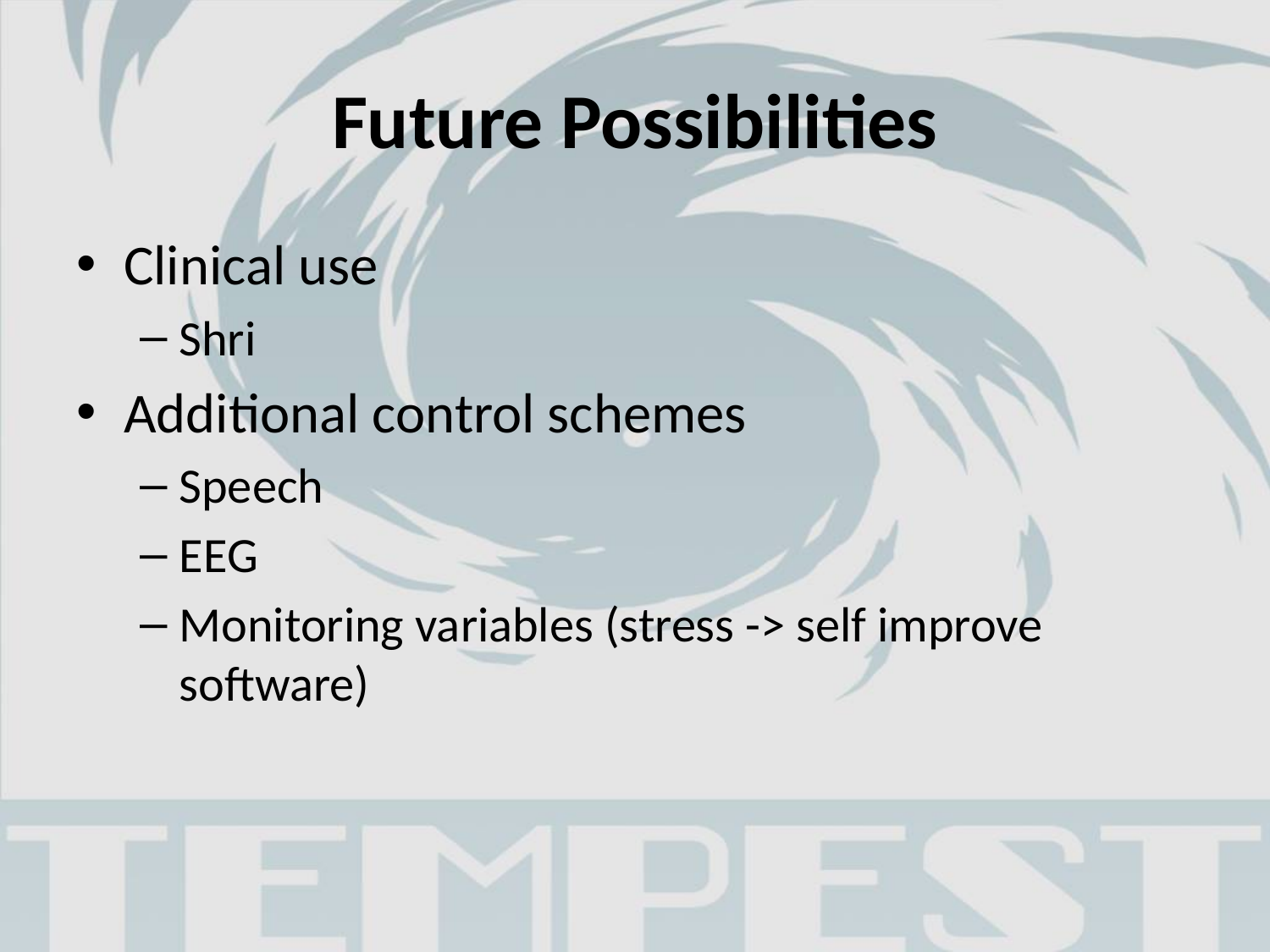

# Future Possibilities
Clinical use
Shri
Additional control schemes
Speech
EEG
Monitoring variables (stress -> self improve software)